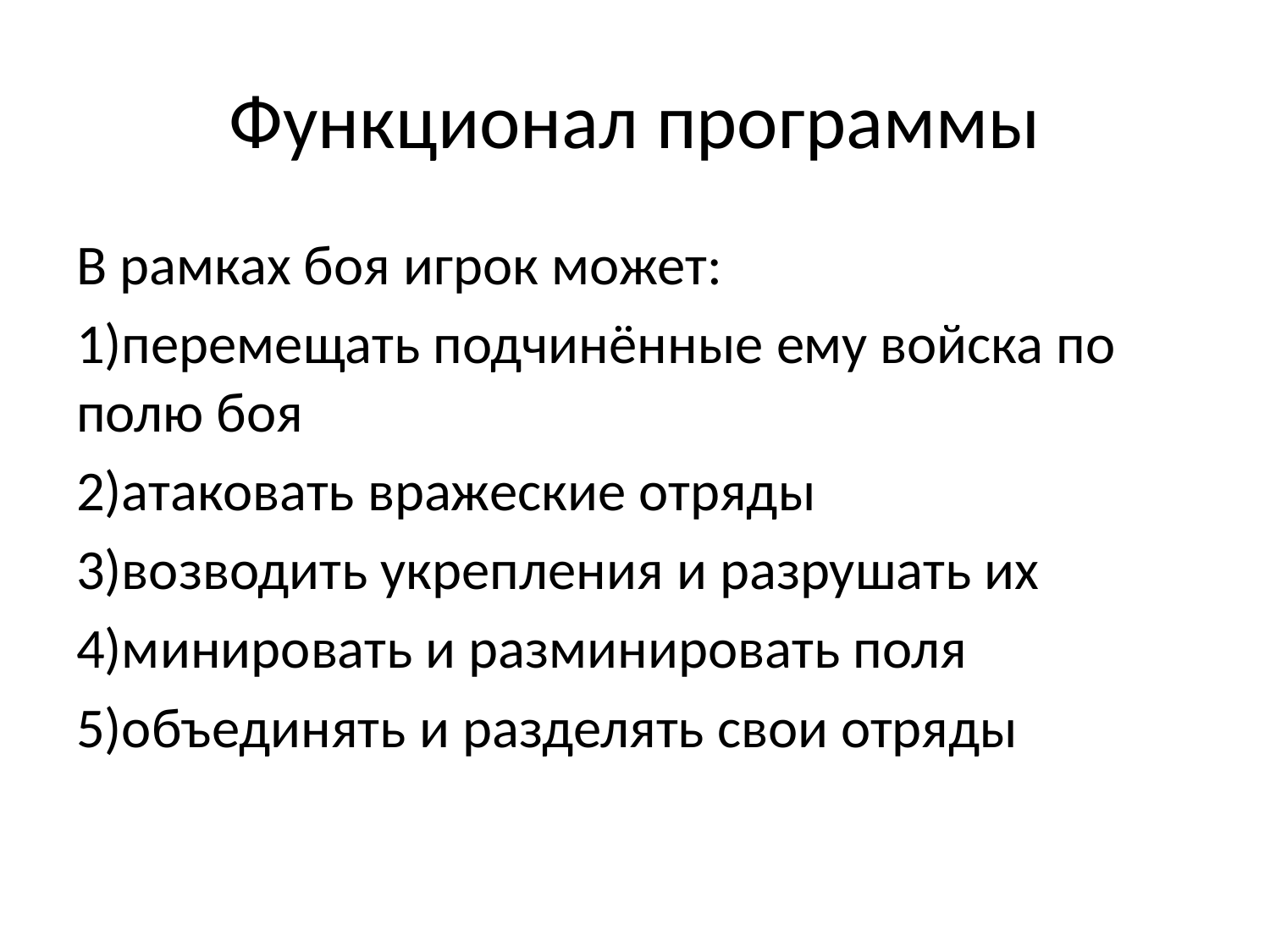

# Функционал программы
В рамках боя игрок может:
1)перемещать подчинённые ему войска по полю боя
2)атаковать вражеские отряды
3)возводить укрепления и разрушать их
4)минировать и разминировать поля
5)объединять и разделять свои отряды